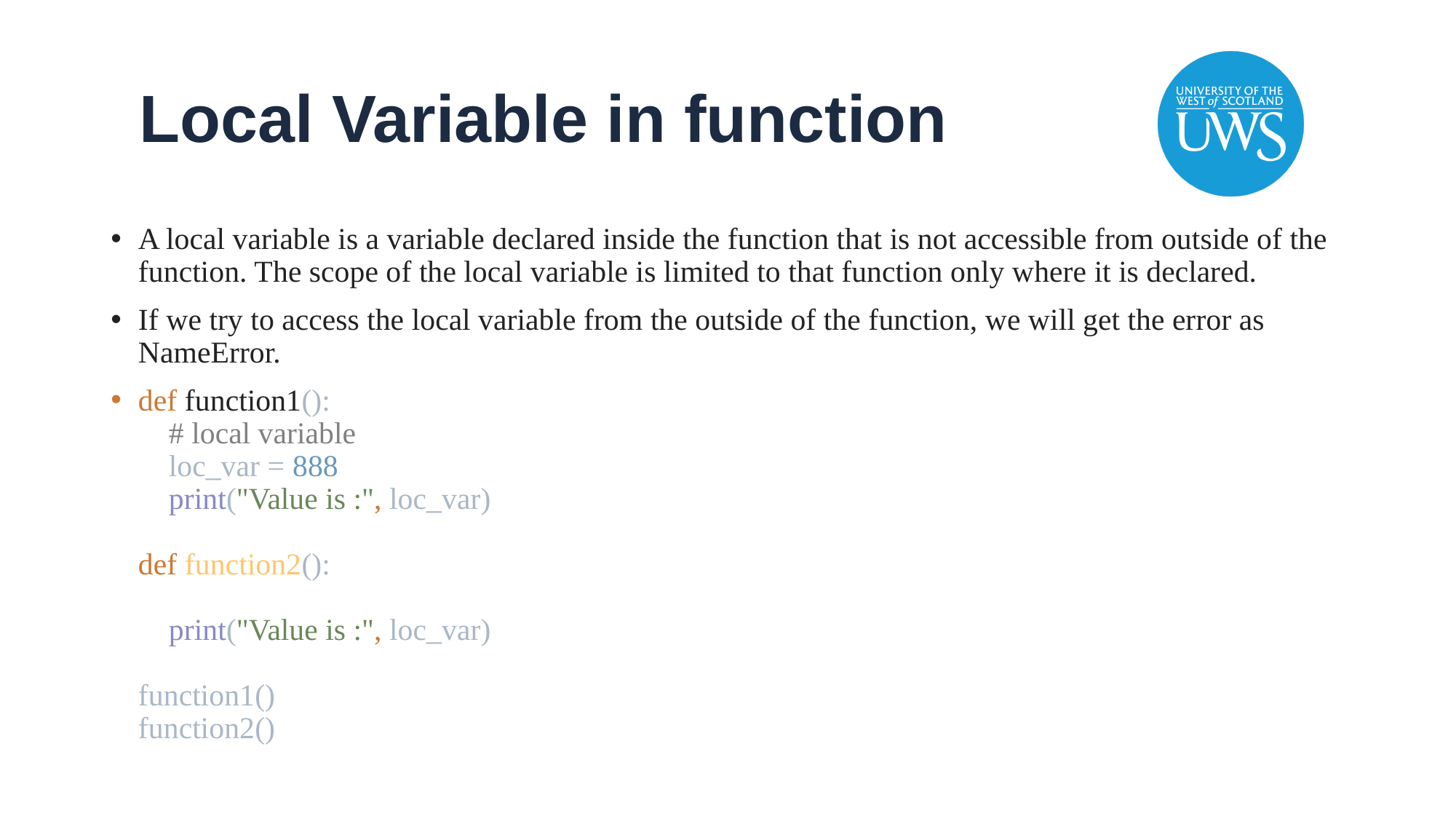

# Local Variable in function
A local variable is a variable declared inside the function that is not accessible from outside of the function. The scope of the local variable is limited to that function only where it is declared.
If we try to access the local variable from the outside of the function, we will get the error as NameError.
def function1():
    # local variable
    loc_var = 888
    print("Value is :", loc_var)
def function2():
    print("Value is :", loc_var)
function1()
function2()